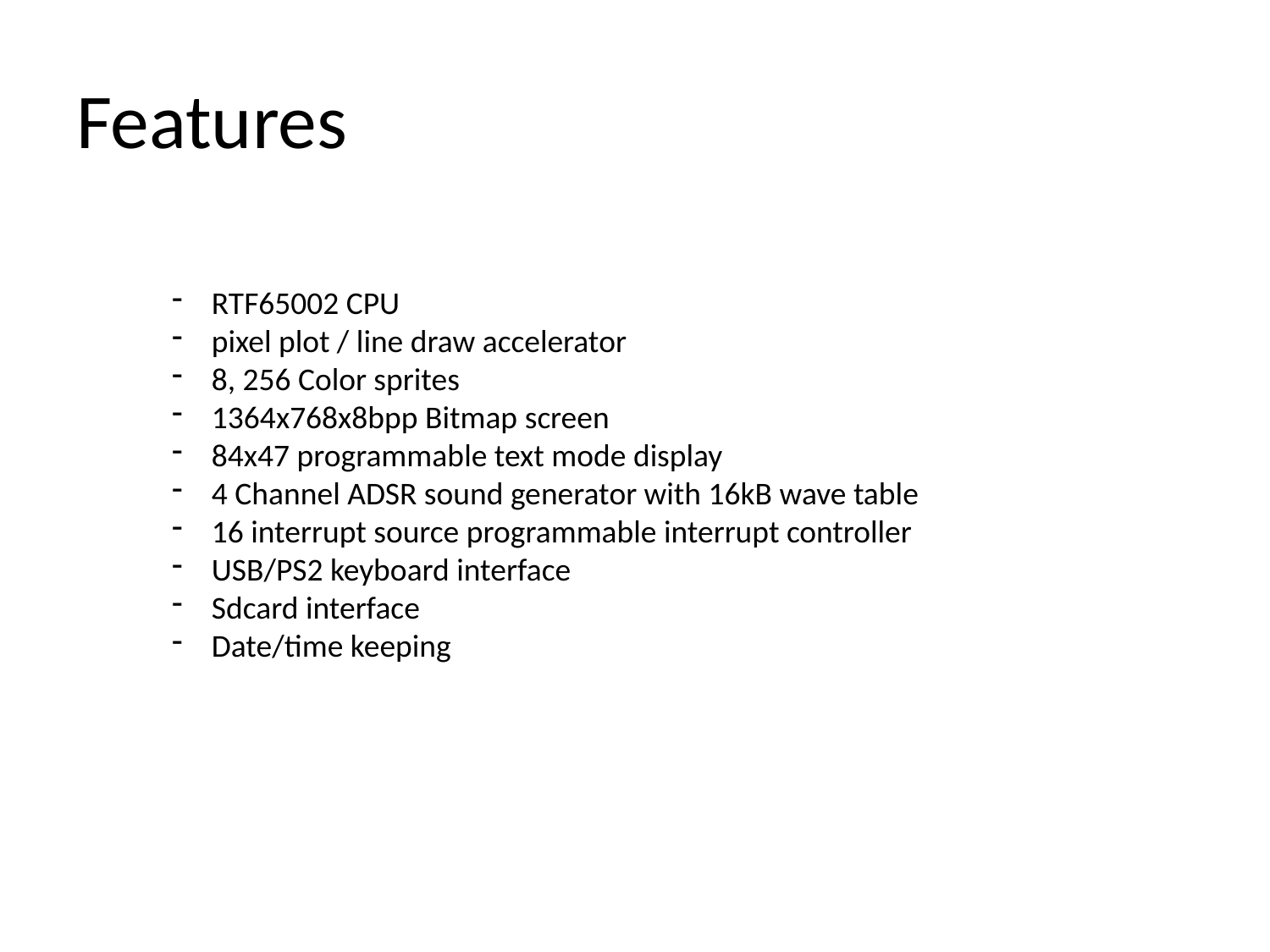

# Features
RTF65002 CPU
pixel plot / line draw accelerator
8, 256 Color sprites
1364x768x8bpp Bitmap screen
84x47 programmable text mode display
4 Channel ADSR sound generator with 16kB wave table
16 interrupt source programmable interrupt controller
USB/PS2 keyboard interface
Sdcard interface
Date/time keeping